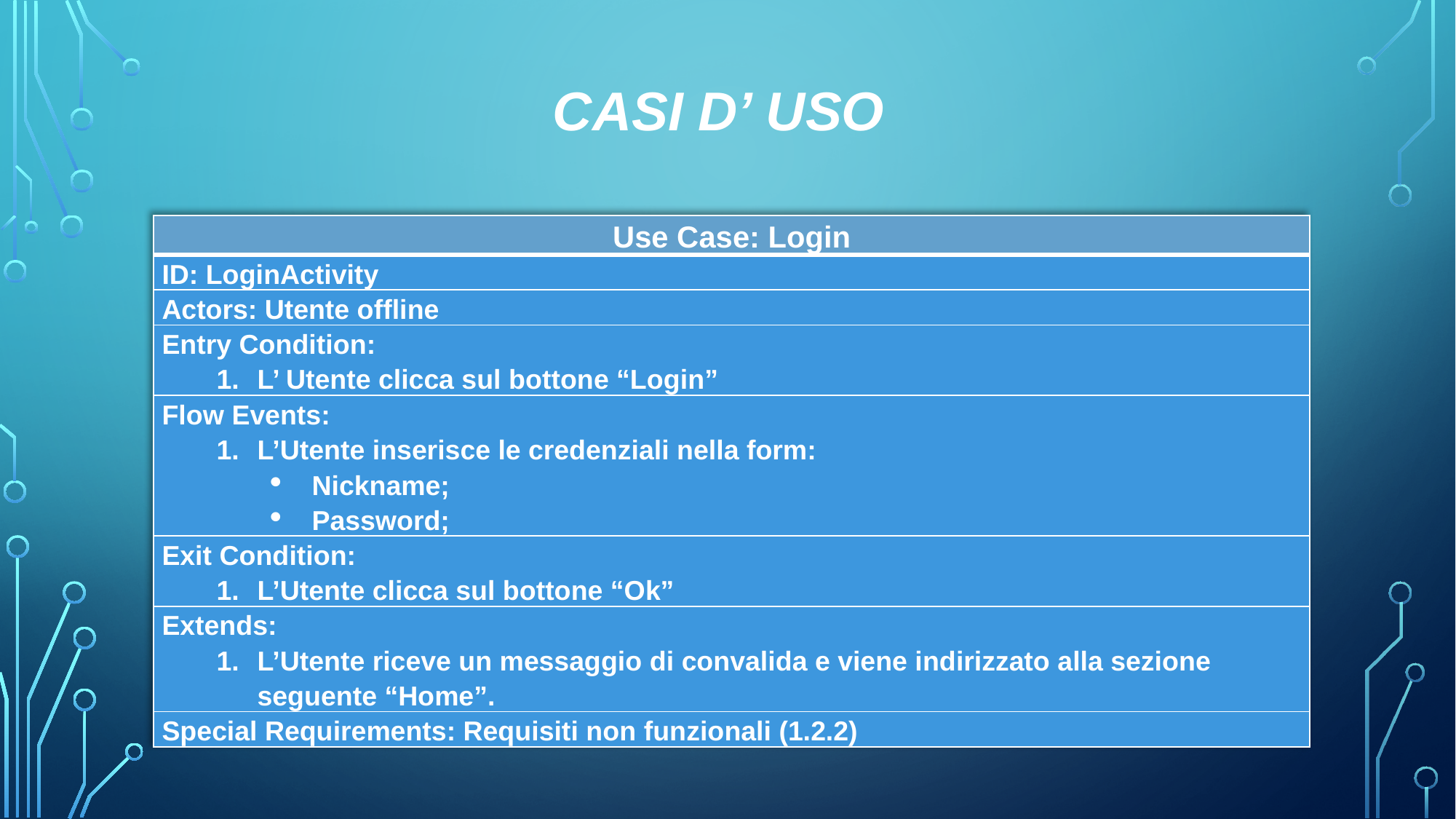

# Casi D’ Uso
| Use Case: Login |
| --- |
| ID: LoginActivity |
| Actors: Utente offline |
| Entry Condition: L’ Utente clicca sul bottone “Login” |
| Flow Events: L’Utente inserisce le credenziali nella form: Nickname; Password; |
| Exit Condition: L’Utente clicca sul bottone “Ok” |
| Extends: L’Utente riceve un messaggio di convalida e viene indirizzato alla sezione seguente “Home”. |
| Special Requirements: Requisiti non funzionali (1.2.2) |